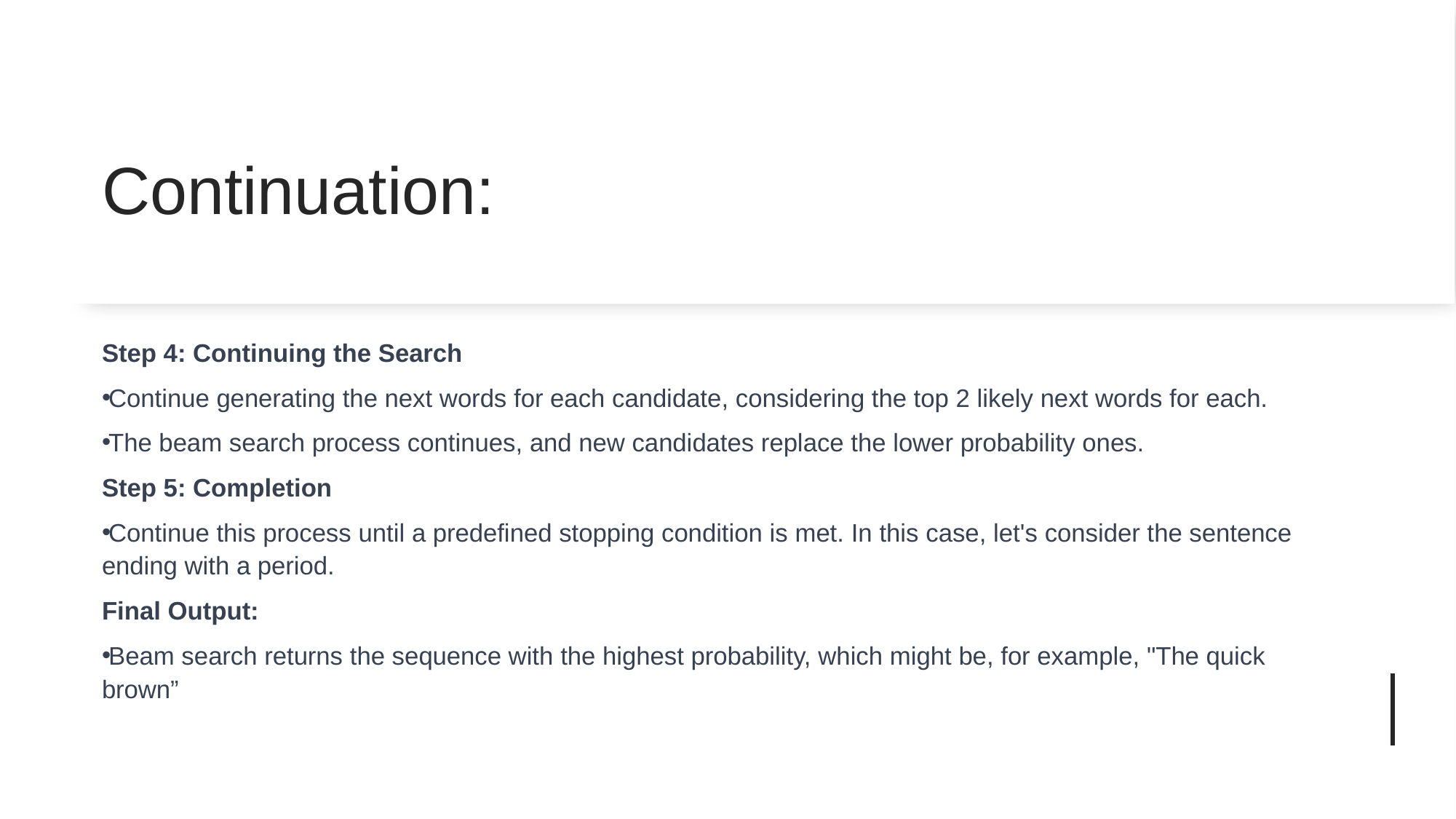

# Continuation:
Step 4: Continuing the Search
Continue generating the next words for each candidate, considering the top 2 likely next words for each.
The beam search process continues, and new candidates replace the lower probability ones.
Step 5: Completion
Continue this process until a predefined stopping condition is met. In this case, let's consider the sentence ending with a period.
Final Output:
Beam search returns the sequence with the highest probability, which might be, for example, "The quick brown”